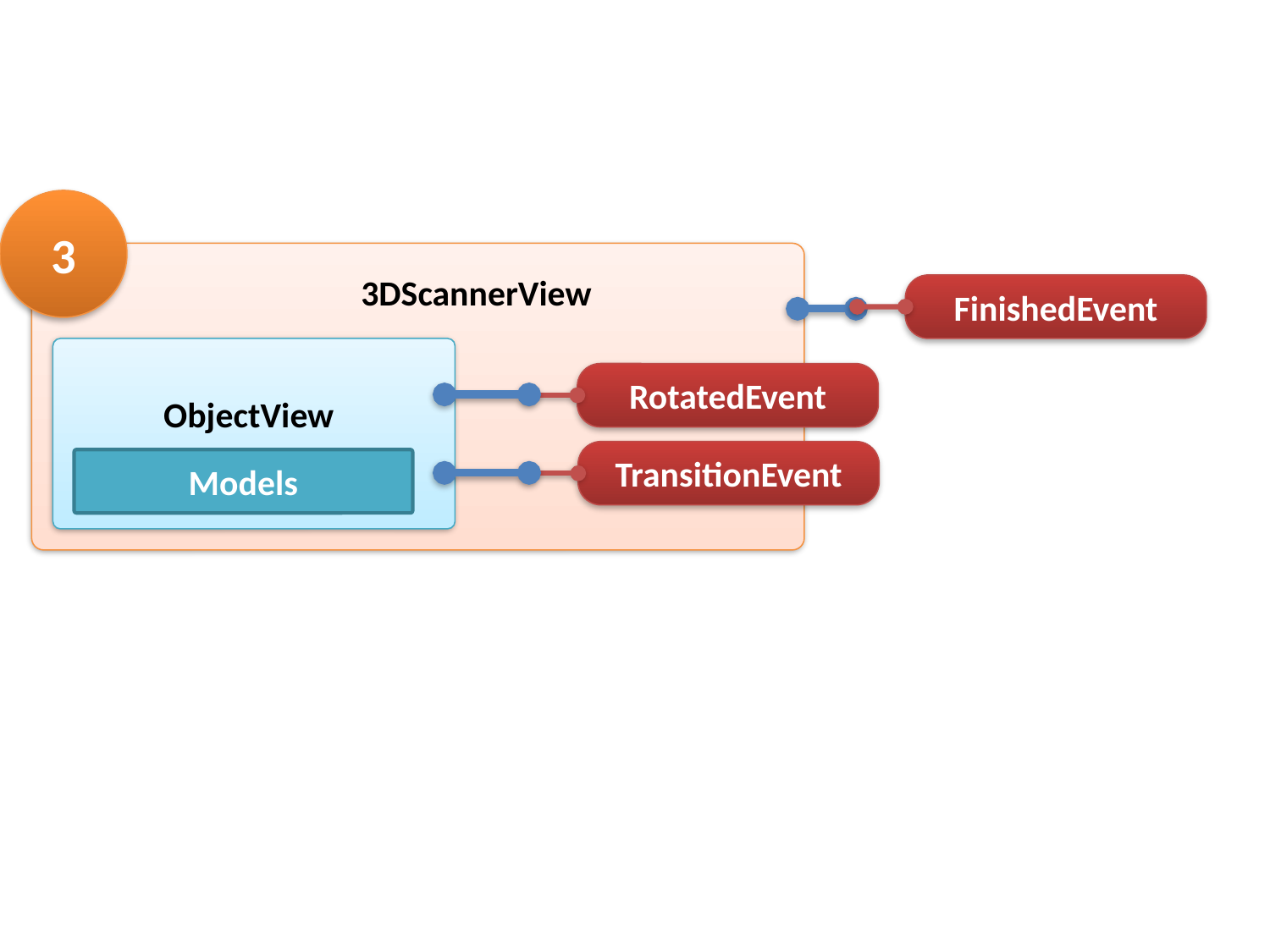

#
3

3DScannerView
FinishedEvent

ObjectView
Models
RotatedEvent
TransitionEvent